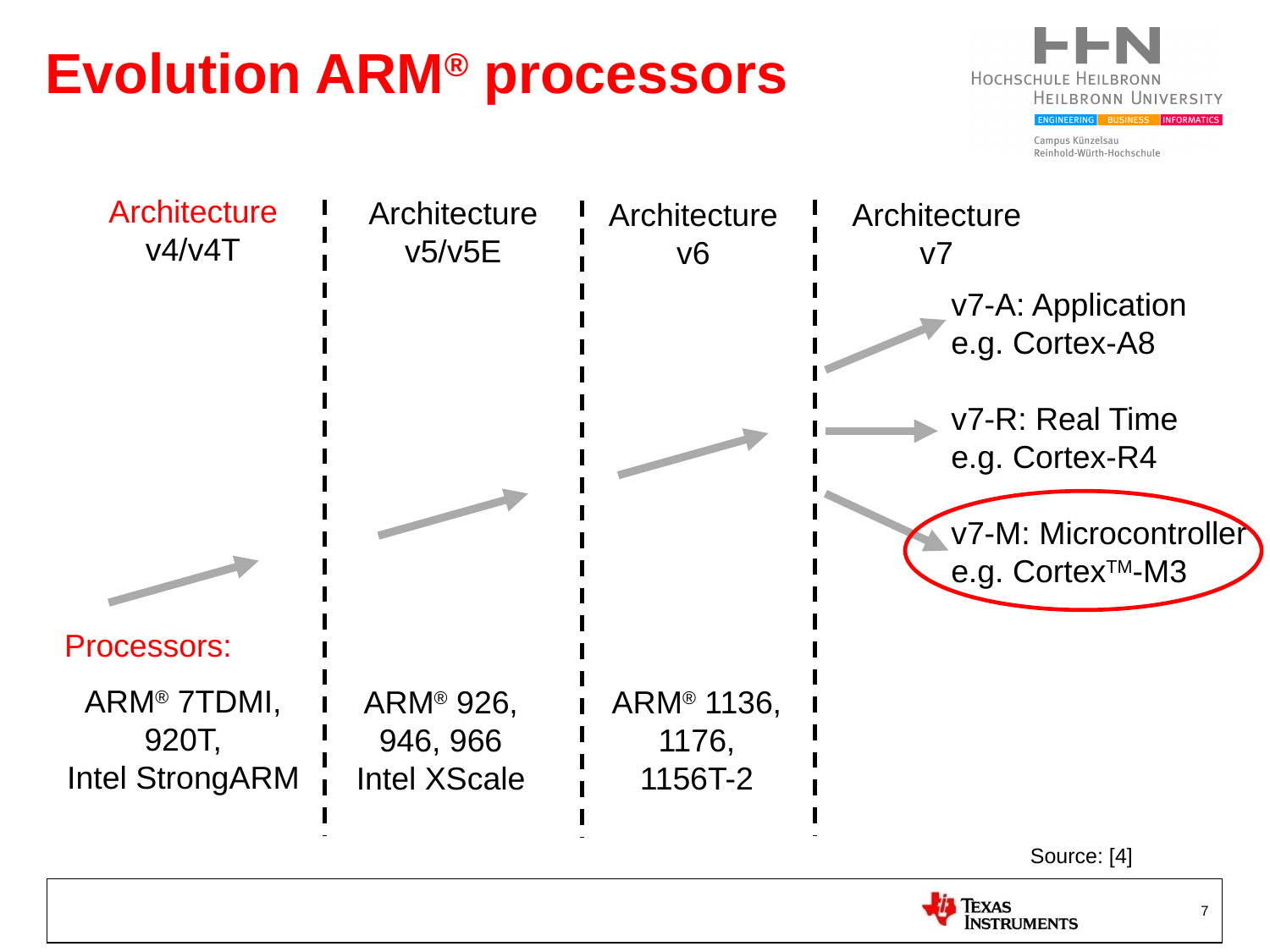

# Evolution ARM® processors
Architecture
v4/v4T
Architecture
v5/v5E
Architecture
v6
Architecture
v7
v7-A: Application
e.g. Cortex-A8

v7-R: Real Time
e.g. Cortex-R4

v7-M: Microcontroller
e.g. CortexTM-M3

Processors:
ARM® 7TDMI,
920T,
Intel StrongARM
ARM® 926,
946, 966
Intel XScale
ARM® 1136,
1176,
1156T-2
Source: [4]
7